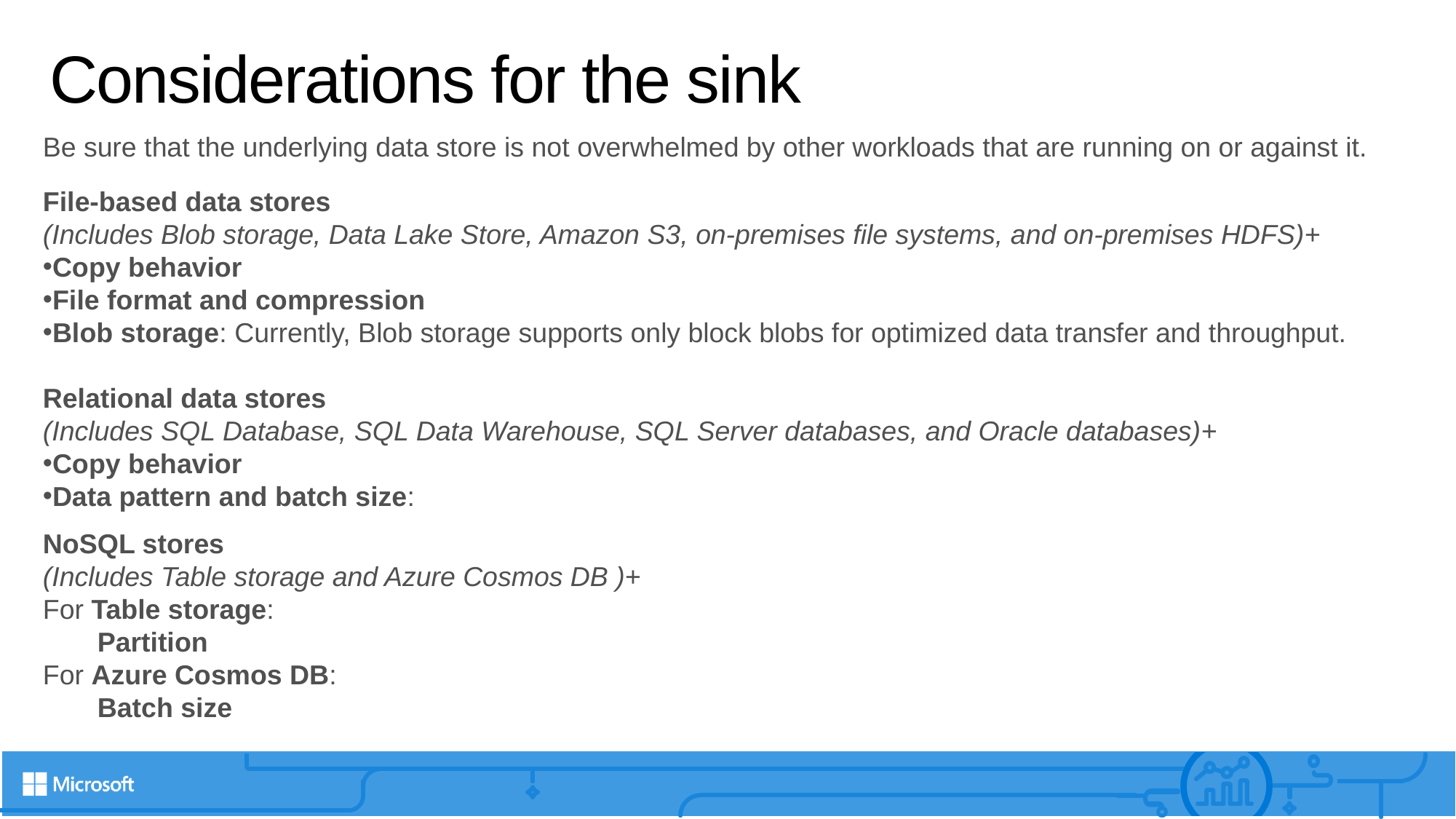

# Considerations for the sink
Be sure that the underlying data store is not overwhelmed by other workloads that are running on or against it.
File-based data stores
(Includes Blob storage, Data Lake Store, Amazon S3, on-premises file systems, and on-premises HDFS)+
Copy behavior
File format and compression
Blob storage: Currently, Blob storage supports only block blobs for optimized data transfer and throughput.

Relational data stores
(Includes SQL Database, SQL Data Warehouse, SQL Server databases, and Oracle databases)+
Copy behavior
Data pattern and batch size:
NoSQL stores
(Includes Table storage and Azure Cosmos DB )+
For Table storage:
Partition
For Azure Cosmos DB:
Batch size